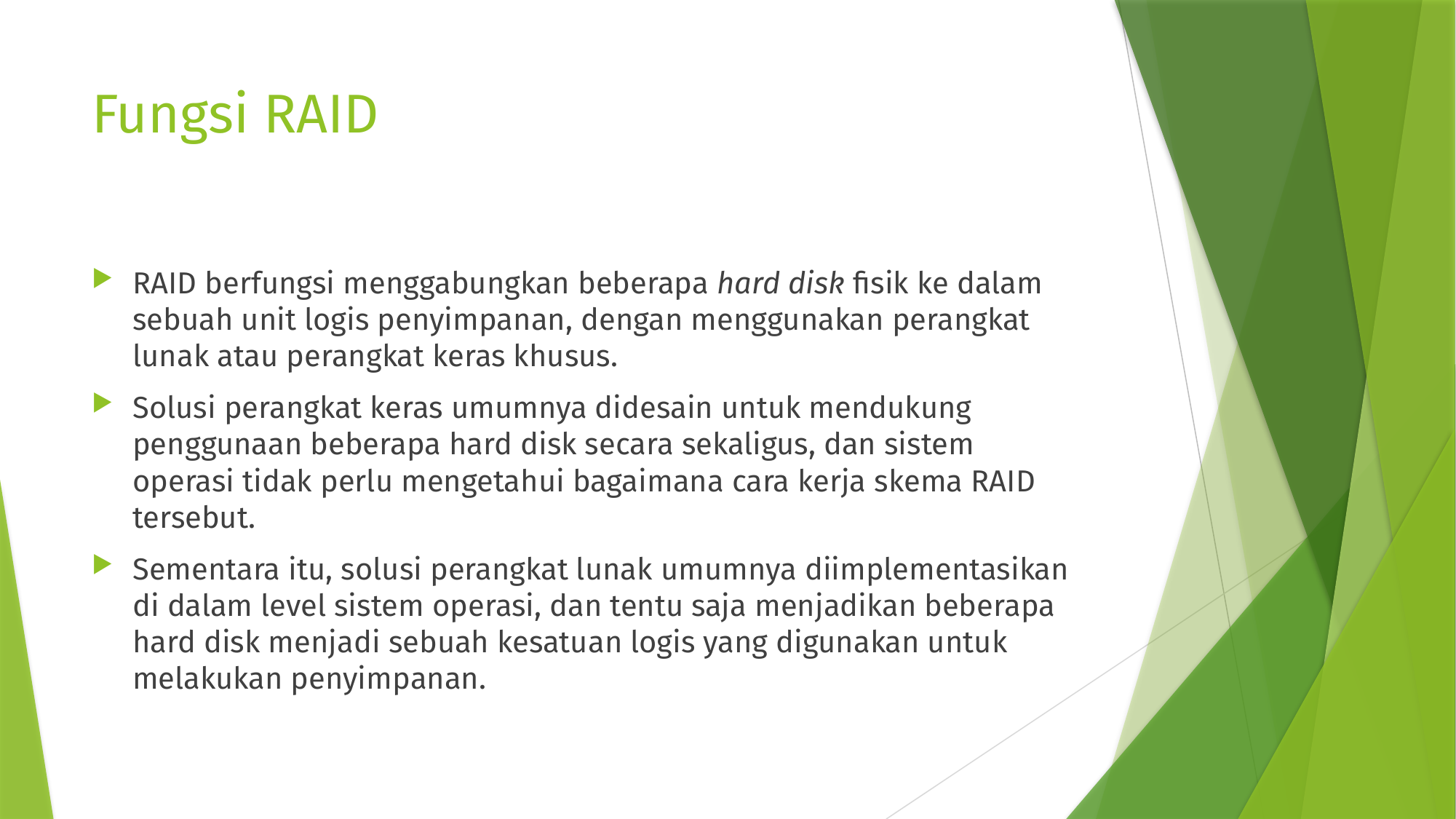

# Fungsi RAID
RAID berfungsi menggabungkan beberapa hard disk fisik ke dalam sebuah unit logis penyimpanan, dengan menggunakan perangkat lunak atau perangkat keras khusus.
Solusi perangkat keras umumnya didesain untuk mendukung penggunaan beberapa hard disk secara sekaligus, dan sistem operasi tidak perlu mengetahui bagaimana cara kerja skema RAID tersebut.
Sementara itu, solusi perangkat lunak umumnya diimplementasikan di dalam level sistem operasi, dan tentu saja menjadikan beberapa hard disk menjadi sebuah kesatuan logis yang digunakan untuk melakukan penyimpanan.